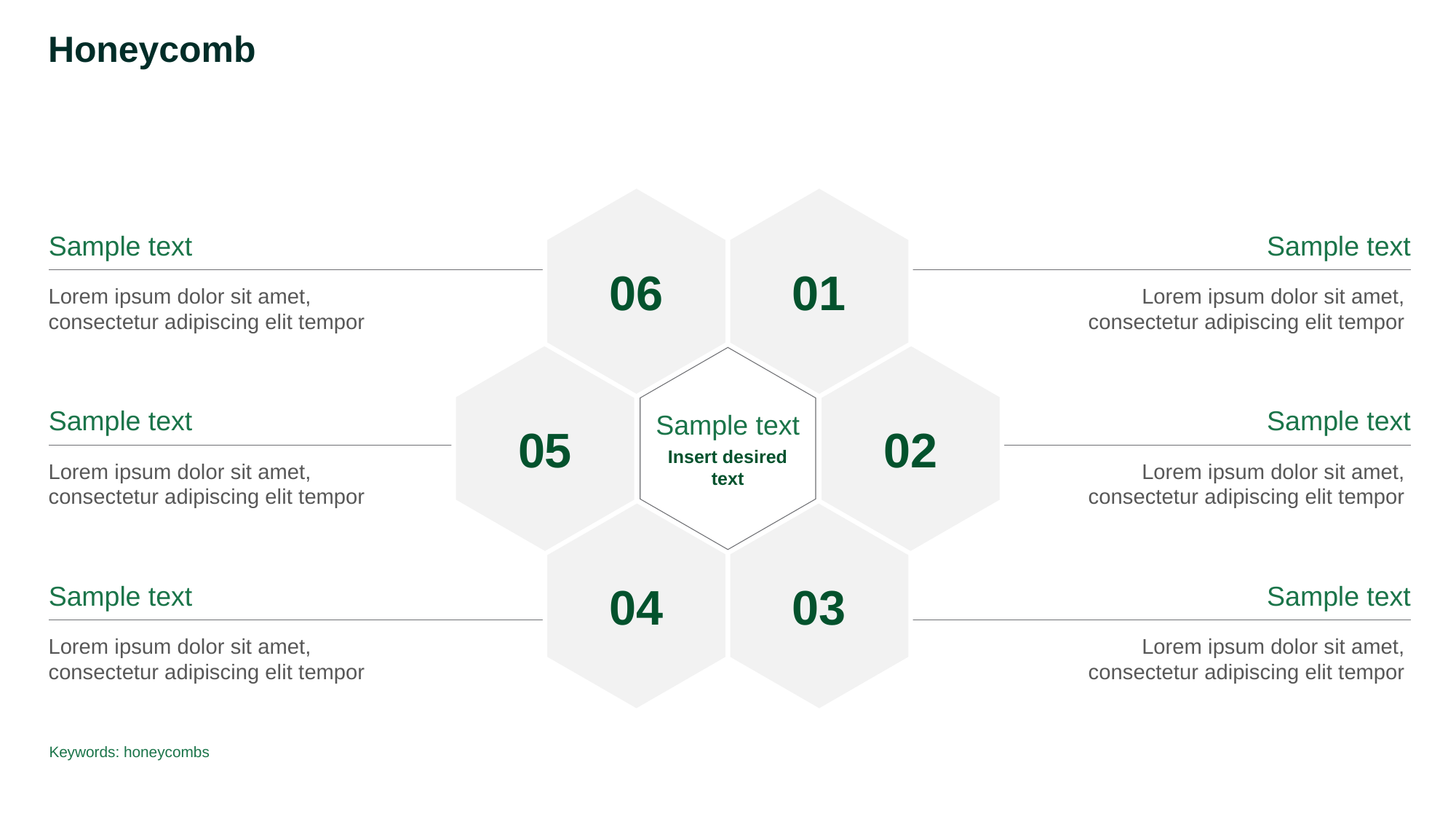

# Honeycomb
06
01
Sample text
Lorem ipsum dolor sit amet,
consectetur adipiscing elit tempor
Sample text
Lorem ipsum dolor sit amet,
consectetur adipiscing elit tempor
05
02

Sample text
Lorem ipsum dolor sit amet,
consectetur adipiscing elit tempor
Sample text
Lorem ipsum dolor sit amet,
consectetur adipiscing elit tempor
Sample text
Insert desired text
04
03
Sample text
Lorem ipsum dolor sit amet,
consectetur adipiscing elit tempor
Sample text
Lorem ipsum dolor sit amet,
consectetur adipiscing elit tempor
Keywords: honeycombs